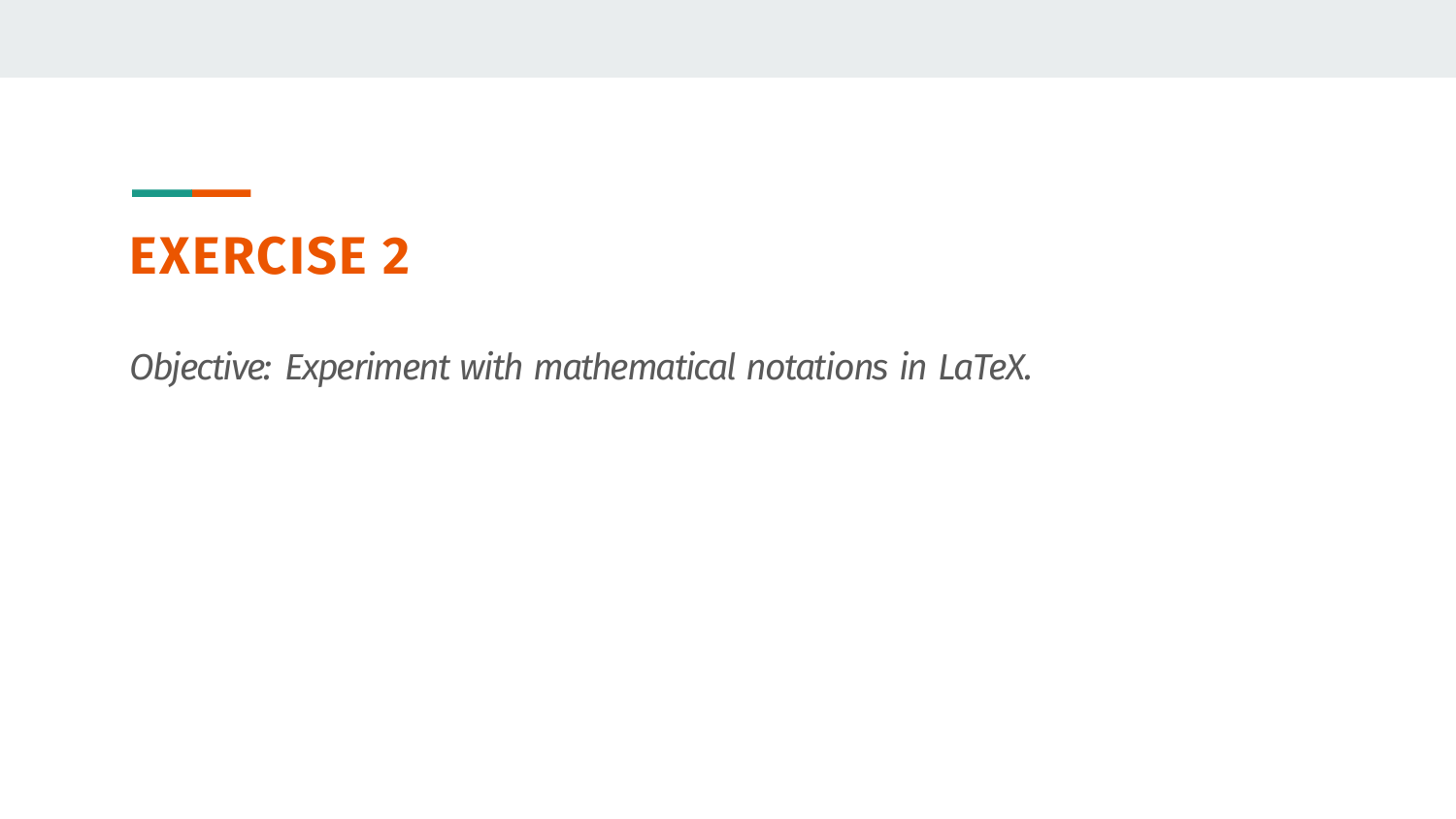

# EXERCISE 2
Objective: Experiment with mathematical notations in LaTeX.